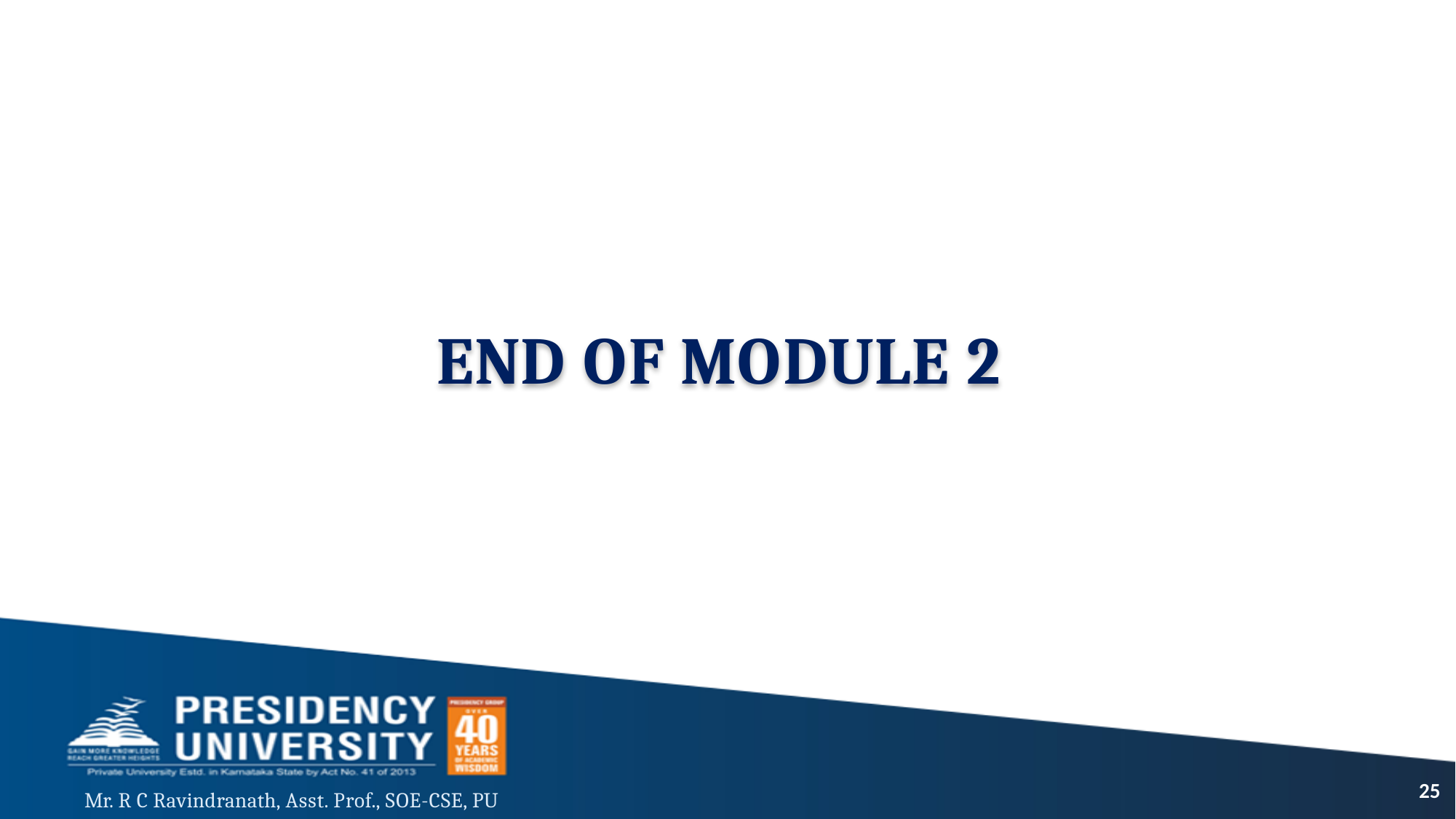

END OF MODULE 2
25
Mr. R C Ravindranath, Asst. Prof., SOE-CSE, PU